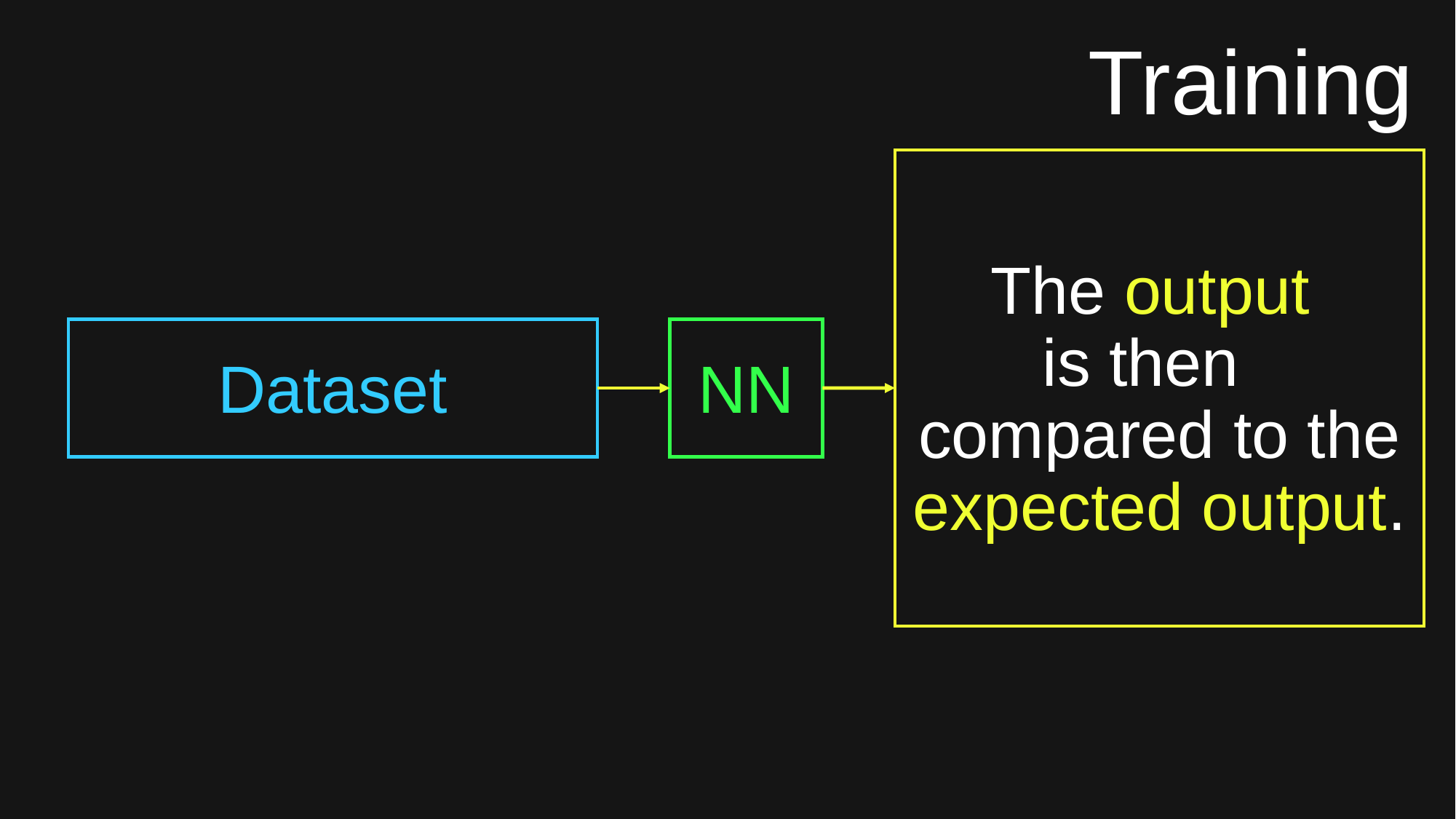

# Training

NN
The output
is then
compared to the expected output.
Dataset